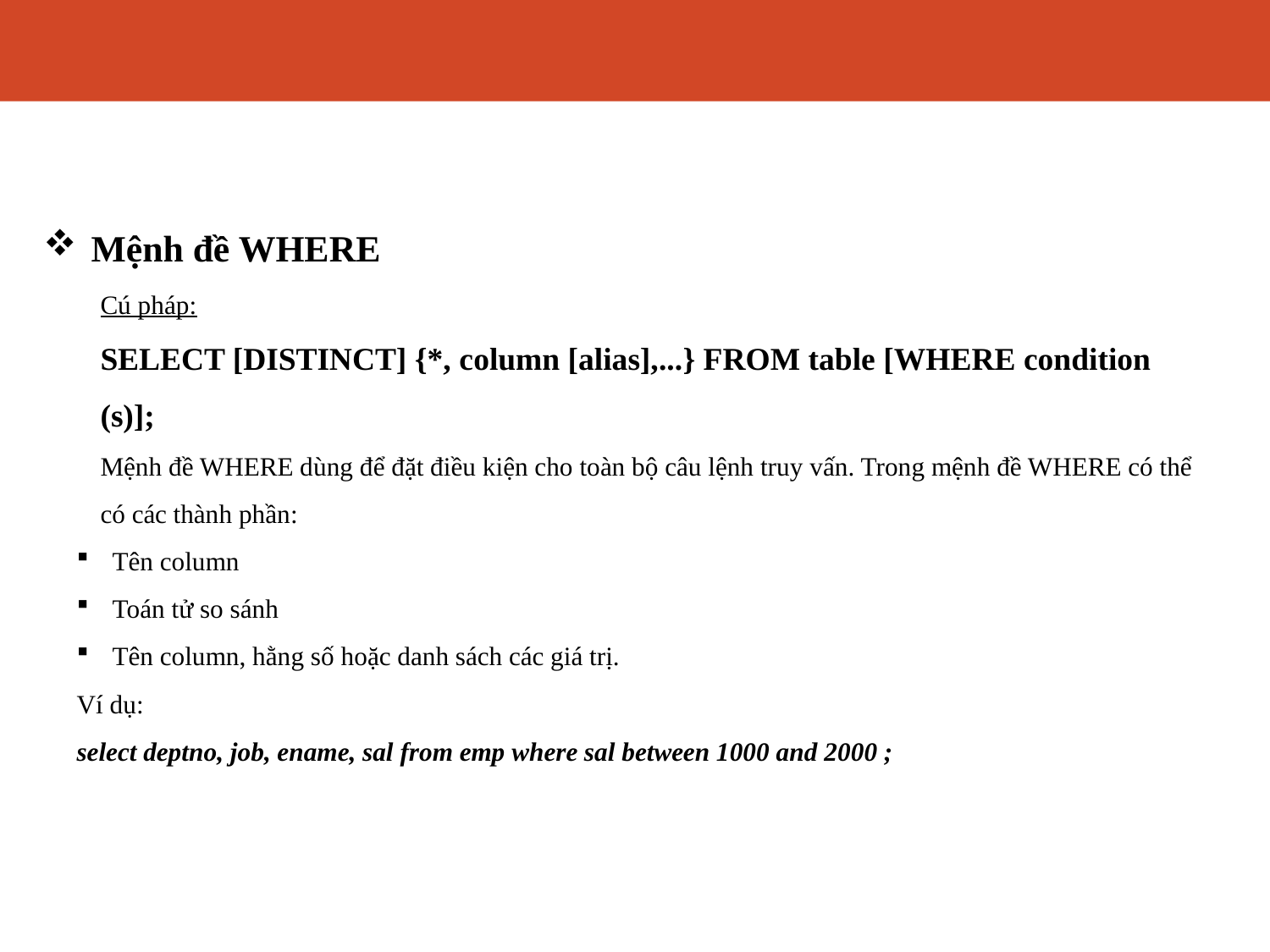

# Ngôn ngữ thao tác dữ liệu (DML – Data Manipulation Language)
Mệnh đề WHERE
Cú pháp:
SELECT [DISTINCT] {*, column [alias],...} FROM table [WHERE condition (s)];
Mệnh đề WHERE dùng để đặt điều kiện cho toàn bộ câu lệnh truy vấn. Trong mệnh đề WHERE có thể có các thành phần:
Tên column
Toán tử so sánh
Tên column, hằng số hoặc danh sách các giá trị.
Ví dụ:
select deptno, job, ename, sal from emp where sal between 1000 and 2000 ;